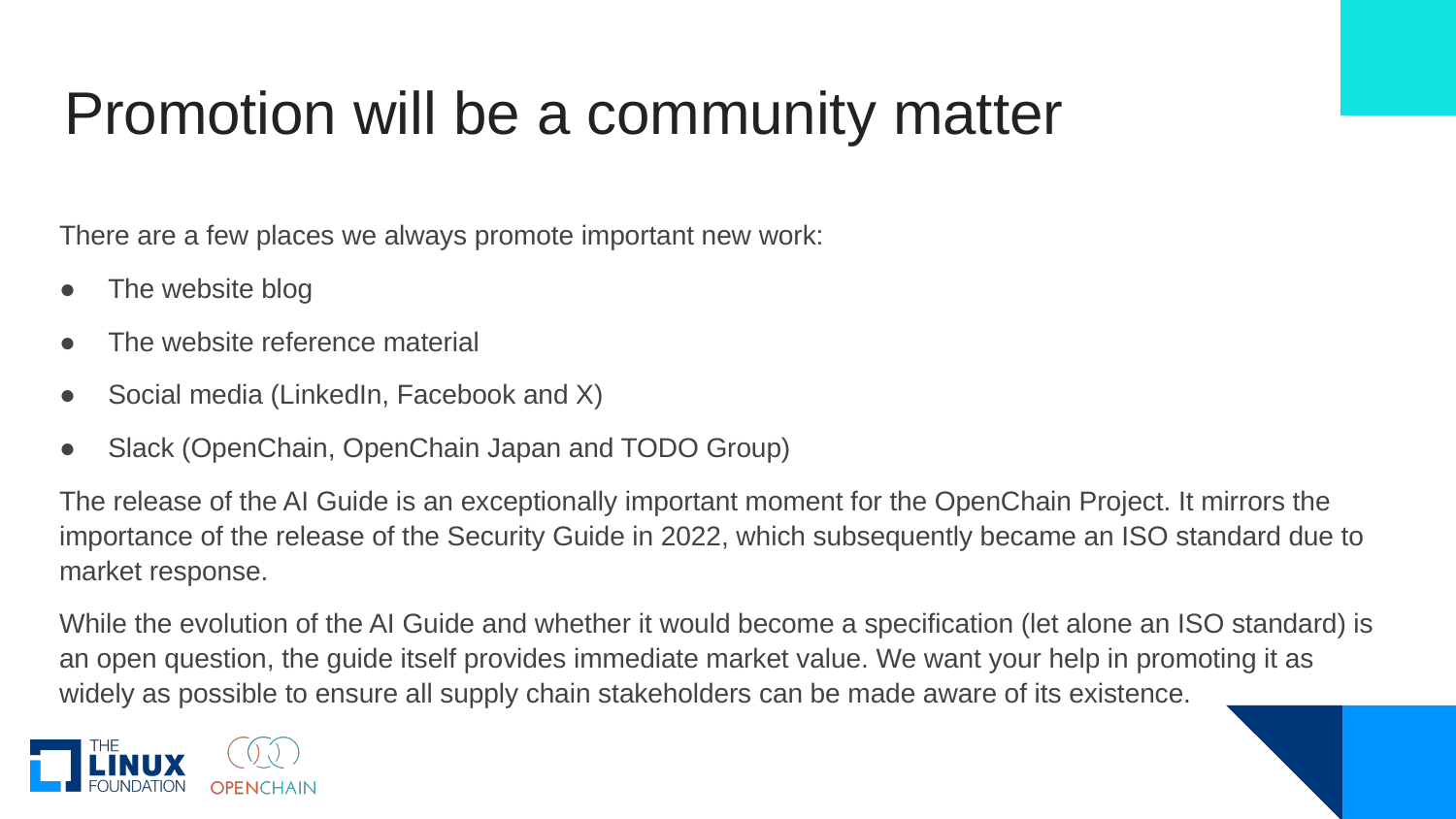

# Promotion will be a community matter
There are a few places we always promote important new work:
The website blog
The website reference material
Social media (LinkedIn, Facebook and X)
Slack (OpenChain, OpenChain Japan and TODO Group)
The release of the AI Guide is an exceptionally important moment for the OpenChain Project. It mirrors the importance of the release of the Security Guide in 2022, which subsequently became an ISO standard due to market response.
While the evolution of the AI Guide and whether it would become a specification (let alone an ISO standard) is an open question, the guide itself provides immediate market value. We want your help in promoting it as widely as possible to ensure all supply chain stakeholders can be made aware of its existence.